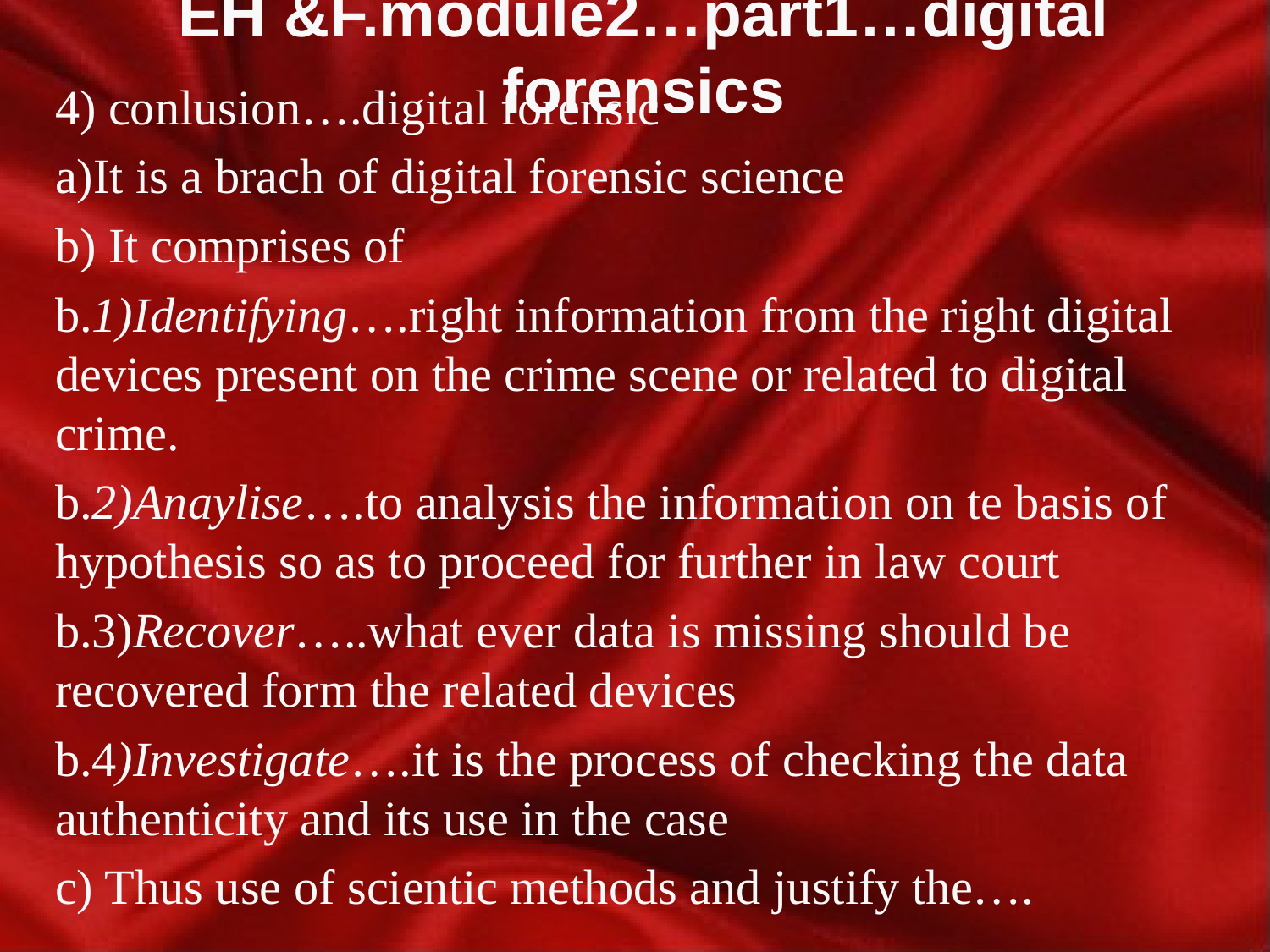

# EH &F.module2…part1…digital forensics
4) conlusion….digital forensic
It is a brach of digital forensic science
b) It comprises of
b.1)Identifying….right information from the right digital devices present on the crime scene or related to digital crime.
b.2)Anaylise….to analysis the information on te basis of hypothesis so as to proceed for further in law court
b.3)Recover…..what ever data is missing should be recovered form the related devices
b.4)Investigate….it is the process of checking the data authenticity and its use in the case
c) Thus use of scientic methods and justify the….